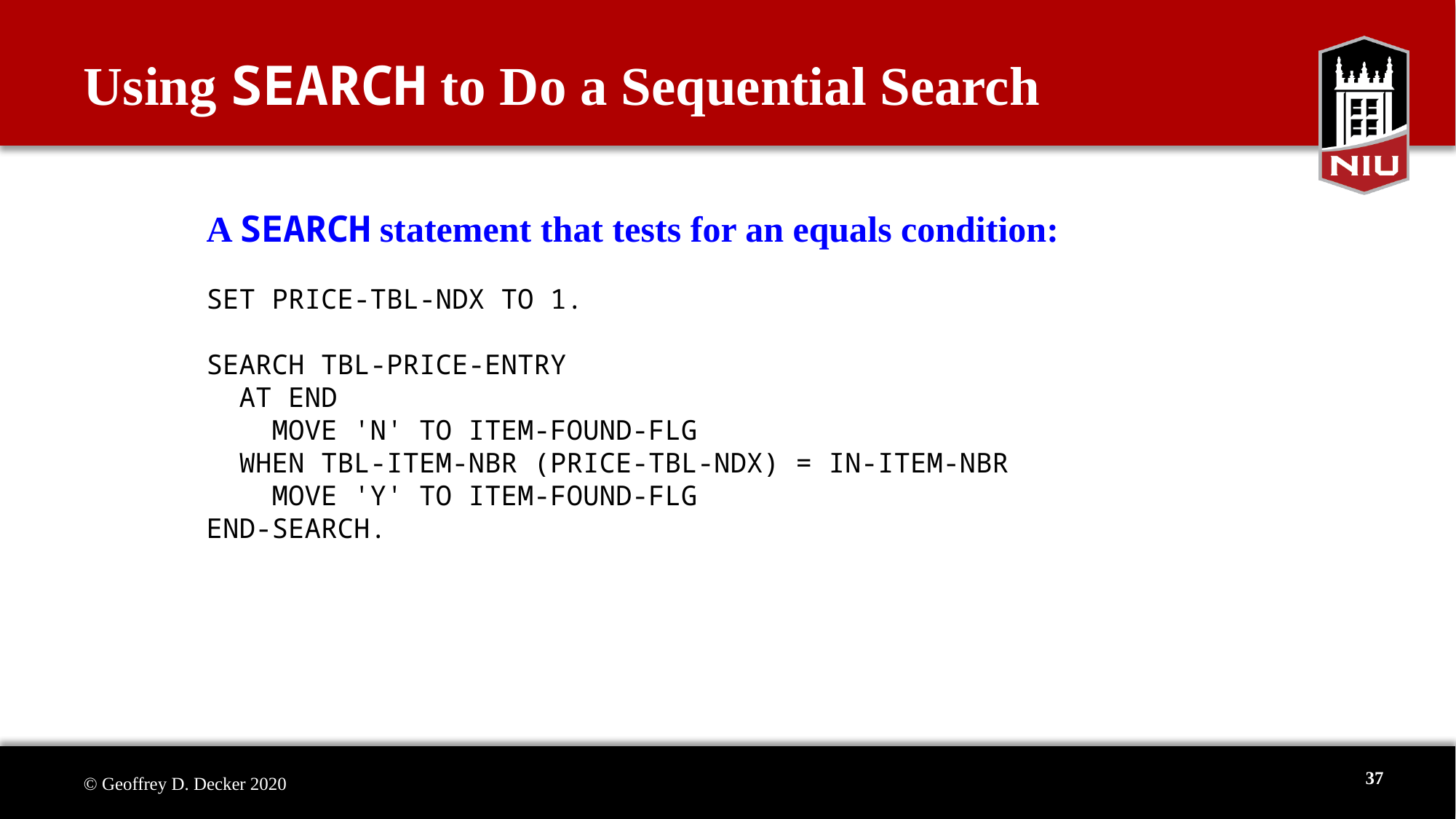

Using SEARCH to Do a Sequential Search
A SEARCH statement that tests for an equals condition:

SET PRICE-TBL-NDX TO 1.
SEARCH TBL-PRICE-ENTRY
  AT END
    MOVE 'N' TO ITEM-FOUND-FLG
  WHEN TBL-ITEM-NBR (PRICE-TBL-NDX) = IN-ITEM-NBR
    MOVE 'Y' TO ITEM-FOUND-FLG
END-SEARCH.
37
© Geoffrey D. Decker 2020